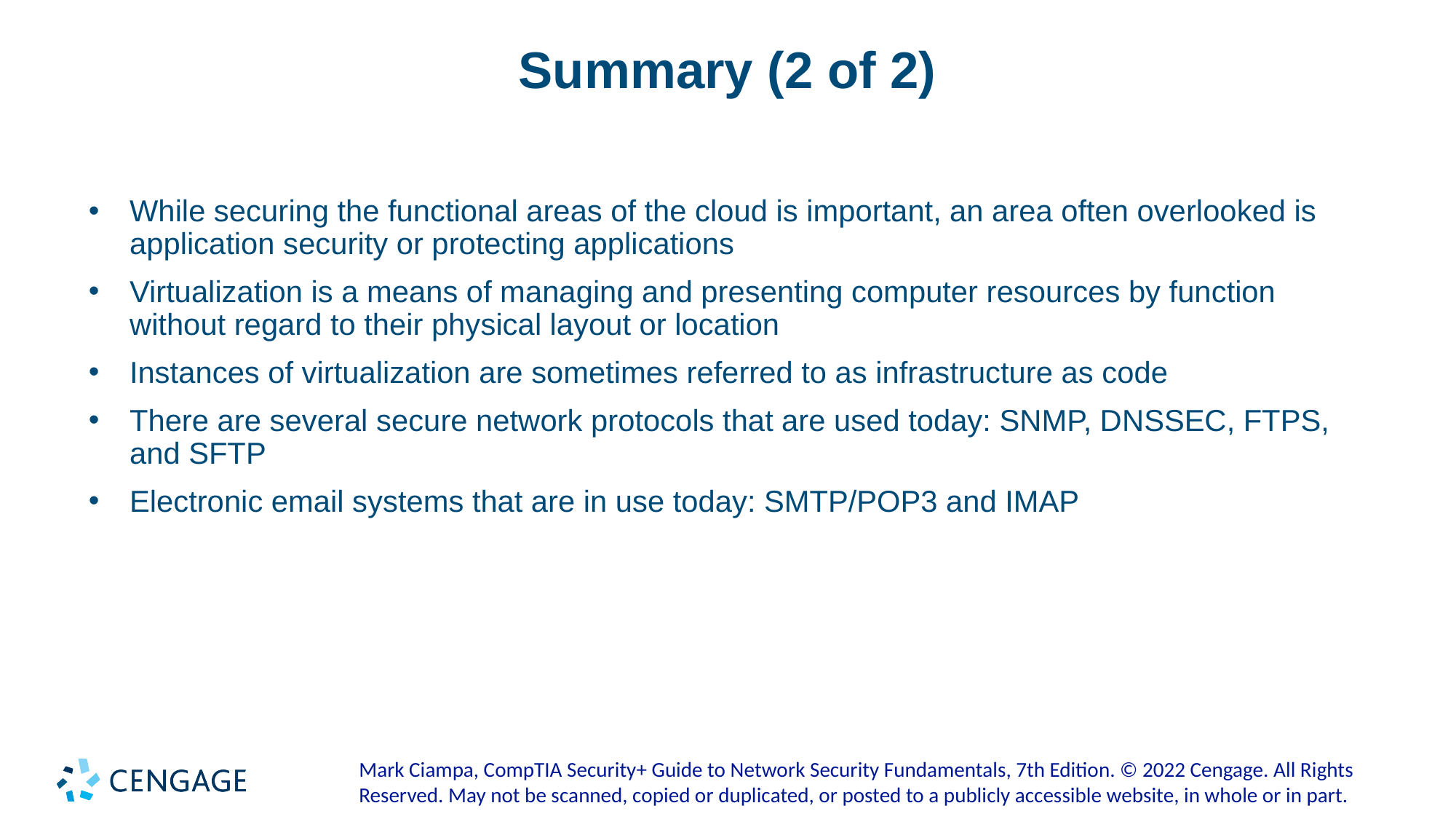

# Summary (2 of 2)
While securing the functional areas of the cloud is important, an area often overlooked is application security or protecting applications
Virtualization is a means of managing and presenting computer resources by function without regard to their physical layout or location
Instances of virtualization are sometimes referred to as infrastructure as code
There are several secure network protocols that are used today: SNMP, DNSSEC, FTPS, and SFTP
Electronic email systems that are in use today: SMTP/POP3 and IMAP